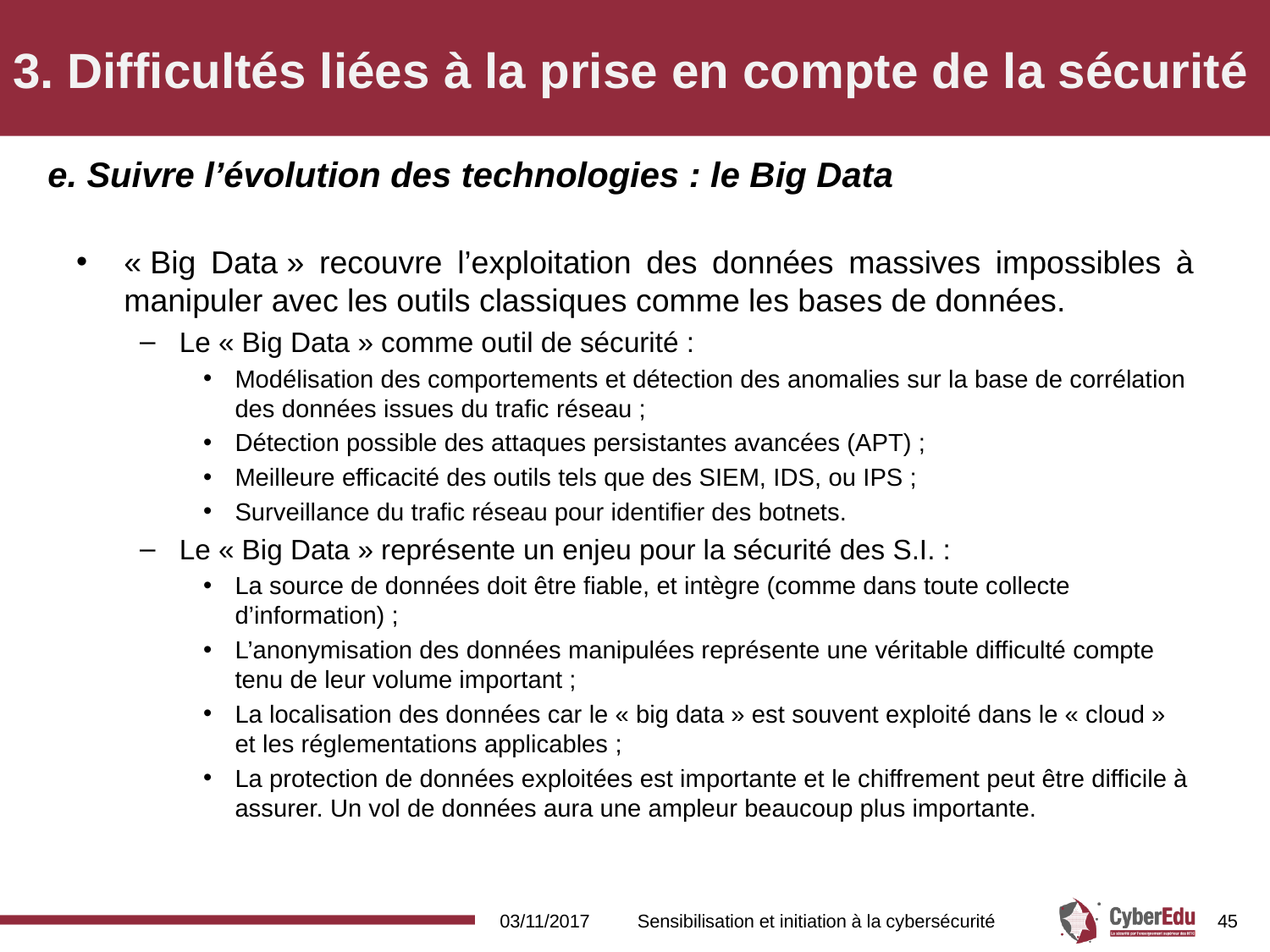

# 3. Difficultés liées à la prise en compte de la sécurité
e. Suivre l’évolution des technologies : le Big Data
« Big Data » recouvre l’exploitation des données massives impossibles à manipuler avec les outils classiques comme les bases de données.
Le « Big Data » comme outil de sécurité :
Modélisation des comportements et détection des anomalies sur la base de corrélation des données issues du trafic réseau ;
Détection possible des attaques persistantes avancées (APT) ;
Meilleure efficacité des outils tels que des SIEM, IDS, ou IPS ;
Surveillance du trafic réseau pour identifier des botnets.
Le « Big Data » représente un enjeu pour la sécurité des S.I. :
La source de données doit être fiable, et intègre (comme dans toute collecte d’information) ;
L’anonymisation des données manipulées représente une véritable difficulté compte tenu de leur volume important ;
La localisation des données car le « big data » est souvent exploité dans le « cloud » et les réglementations applicables ;
La protection de données exploitées est importante et le chiffrement peut être difficile à assurer. Un vol de données aura une ampleur beaucoup plus importante.
03/11/2017
Sensibilisation et initiation à la cybersécurité
45